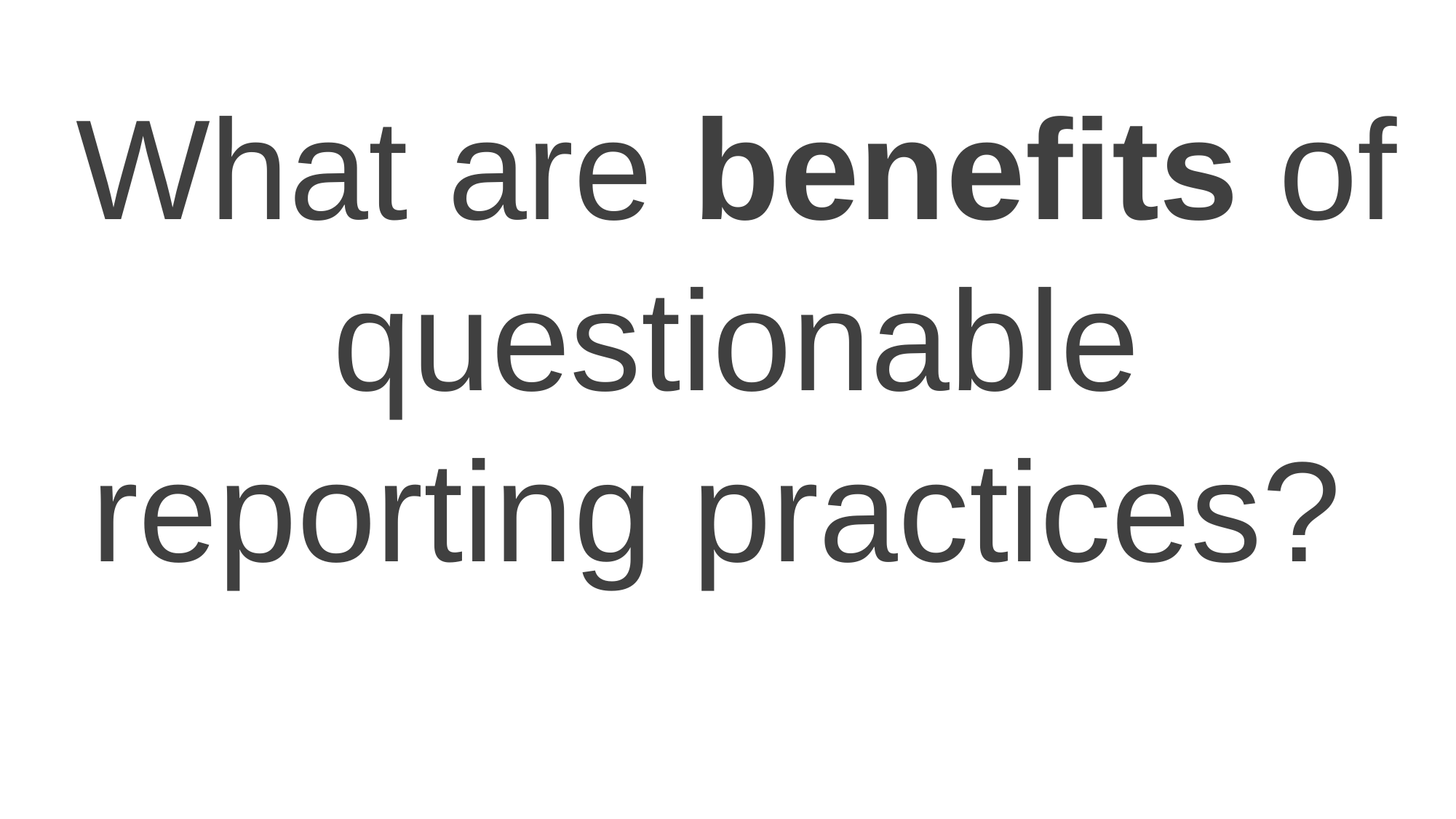

What are benefits of
questionable reporting practices?